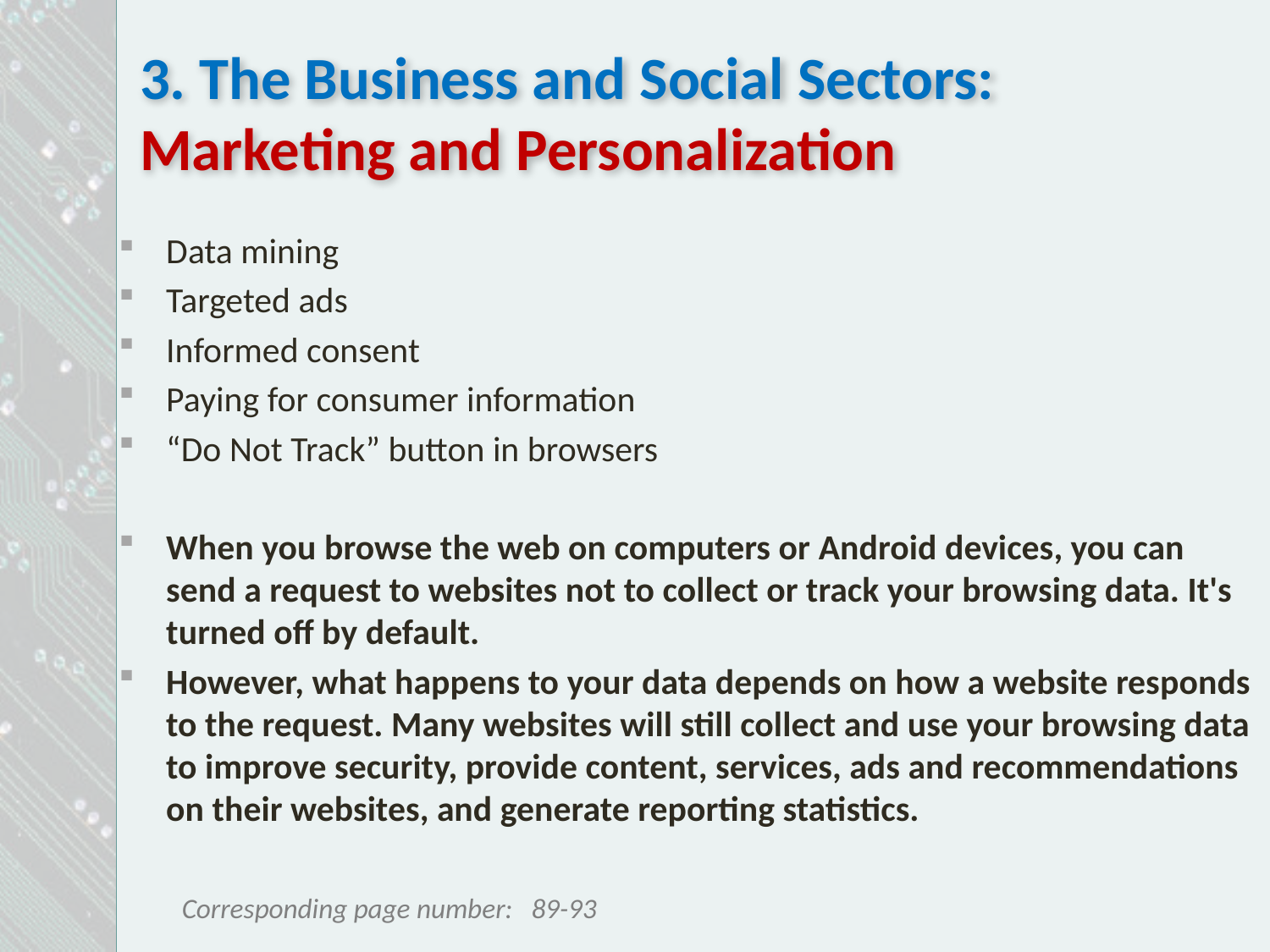

# 3. The Business and Social Sectors: Marketing and Personalization
Data mining
Targeted ads
Informed consent
Paying for consumer information
“Do Not Track” button in browsers

When you browse the web on computers or Android devices, you can send a request to websites not to collect or track your browsing data. It's turned off by default.
However, what happens to your data depends on how a website responds to the request. Many websites will still collect and use your browsing data to improve security, provide content, services, ads and recommendations on their websites, and generate reporting statistics.

89-93